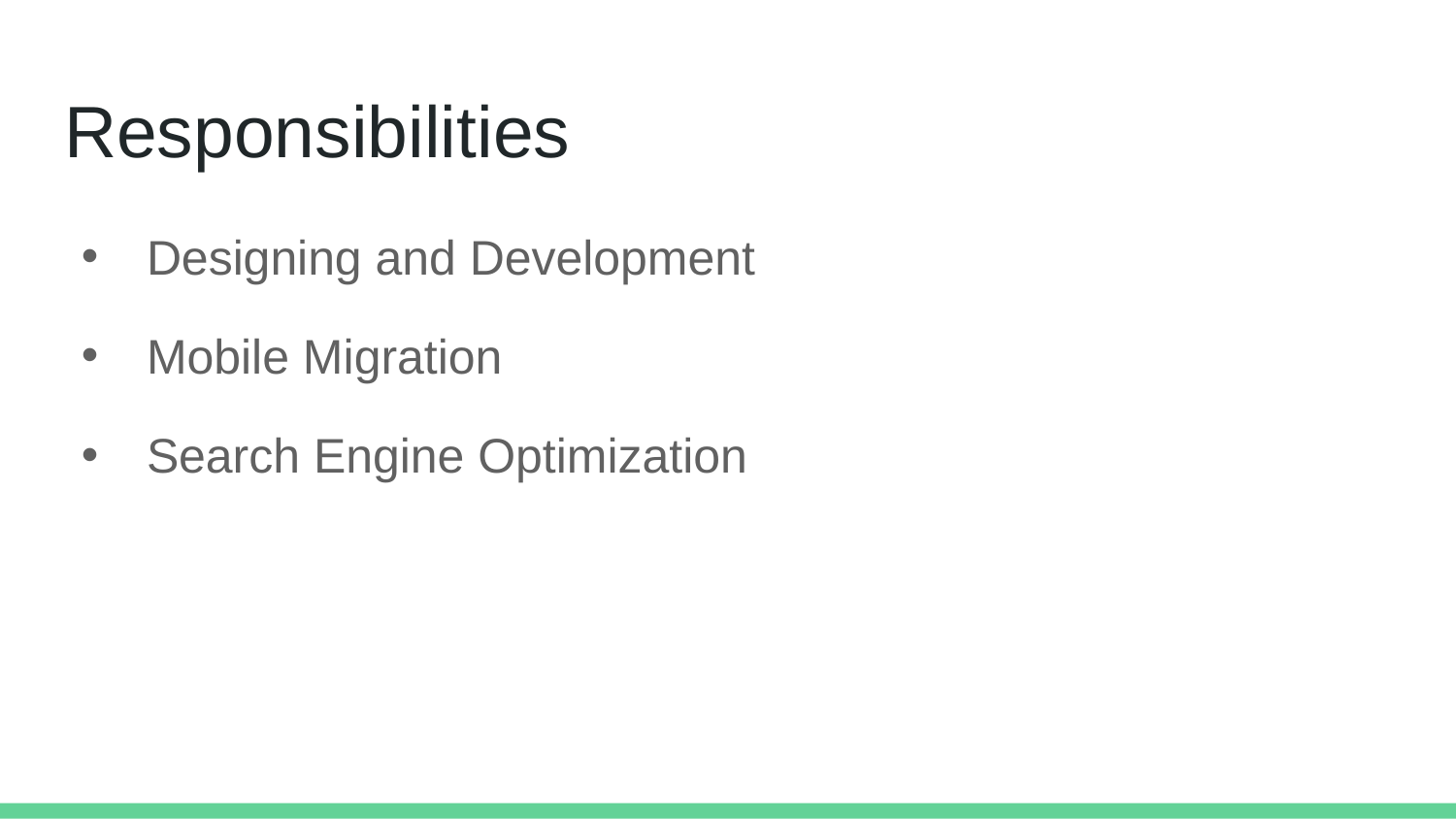

# Responsibilities
 Designing and Development
 Mobile Migration
 Search Engine Optimization